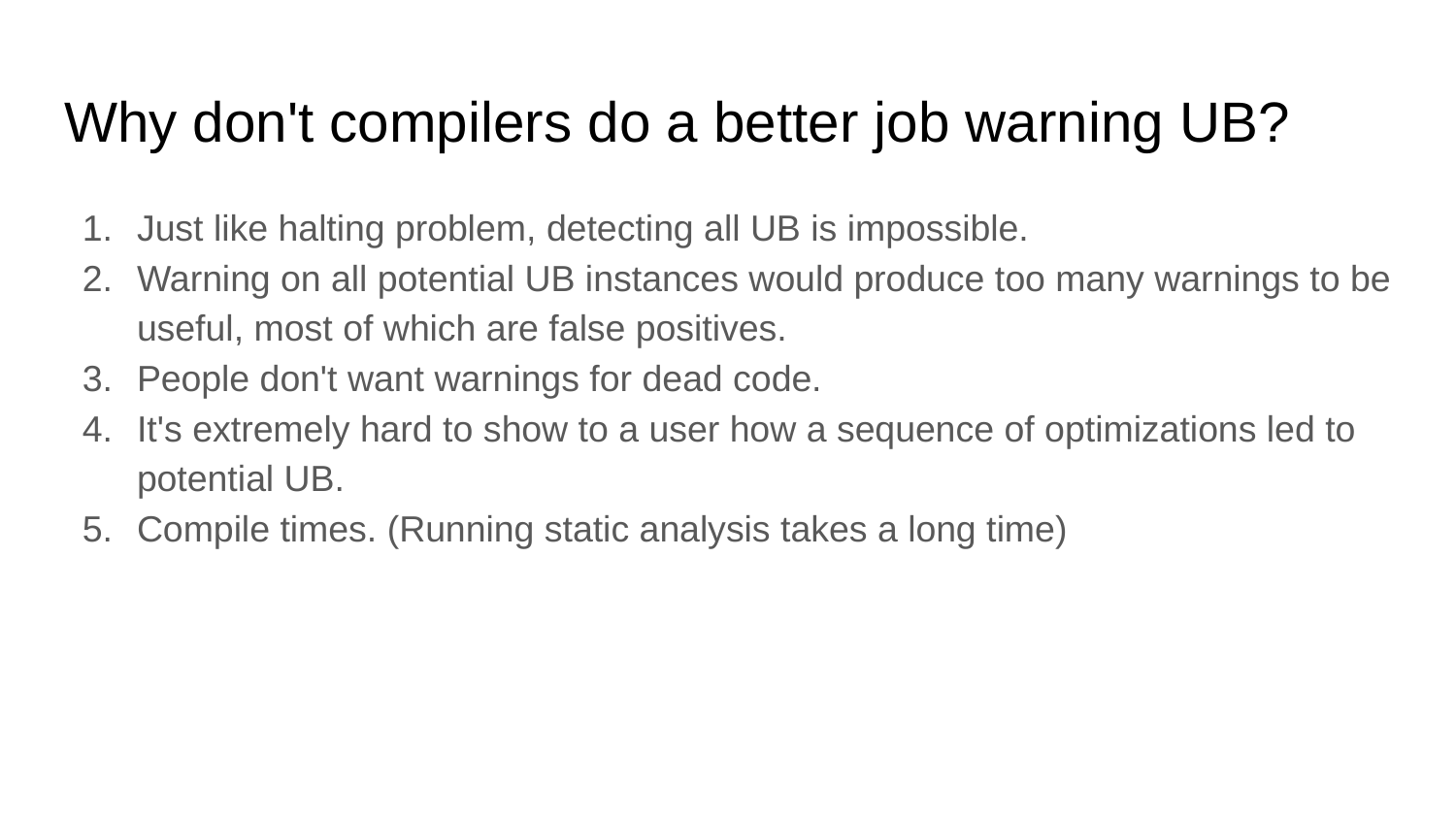

# Why don't compilers do a better job warning UB?
Just like halting problem, detecting all UB is impossible.
Warning on all potential UB instances would produce too many warnings to be useful, most of which are false positives.
People don't want warnings for dead code.
It's extremely hard to show to a user how a sequence of optimizations led to potential UB.
Compile times. (Running static analysis takes a long time)